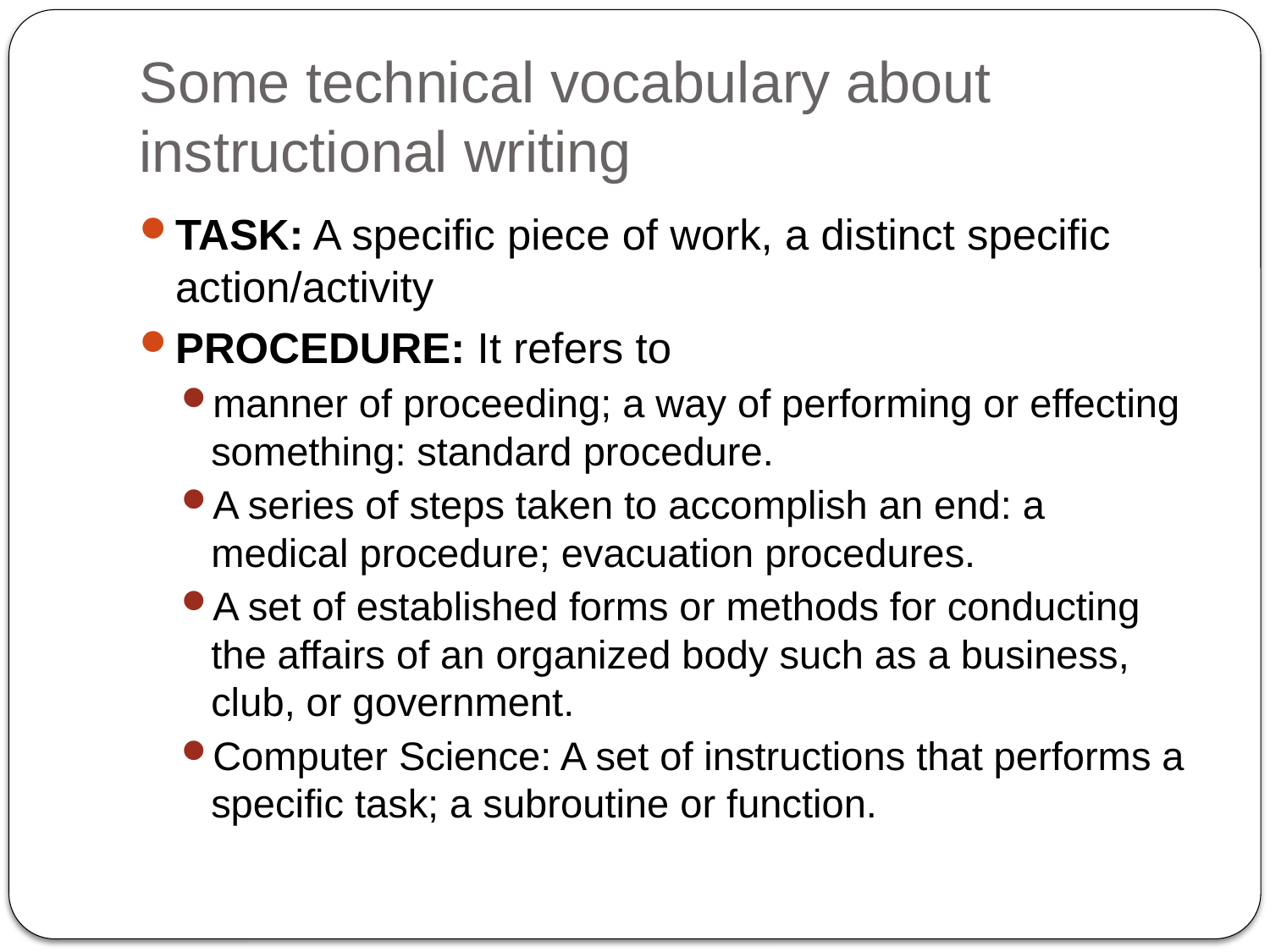

# Some technical vocabulary about instructional writing
TASK: A specific piece of work, a distinct specific action/activity
PROCEDURE: It refers to
manner of proceeding; a way of performing or effecting something: standard procedure.
A series of steps taken to accomplish an end: a medical procedure; evacuation procedures.
A set of established forms or methods for conducting the affairs of an organized body such as a business, club, or government.
Computer Science: A set of instructions that performs a specific task; a subroutine or function.